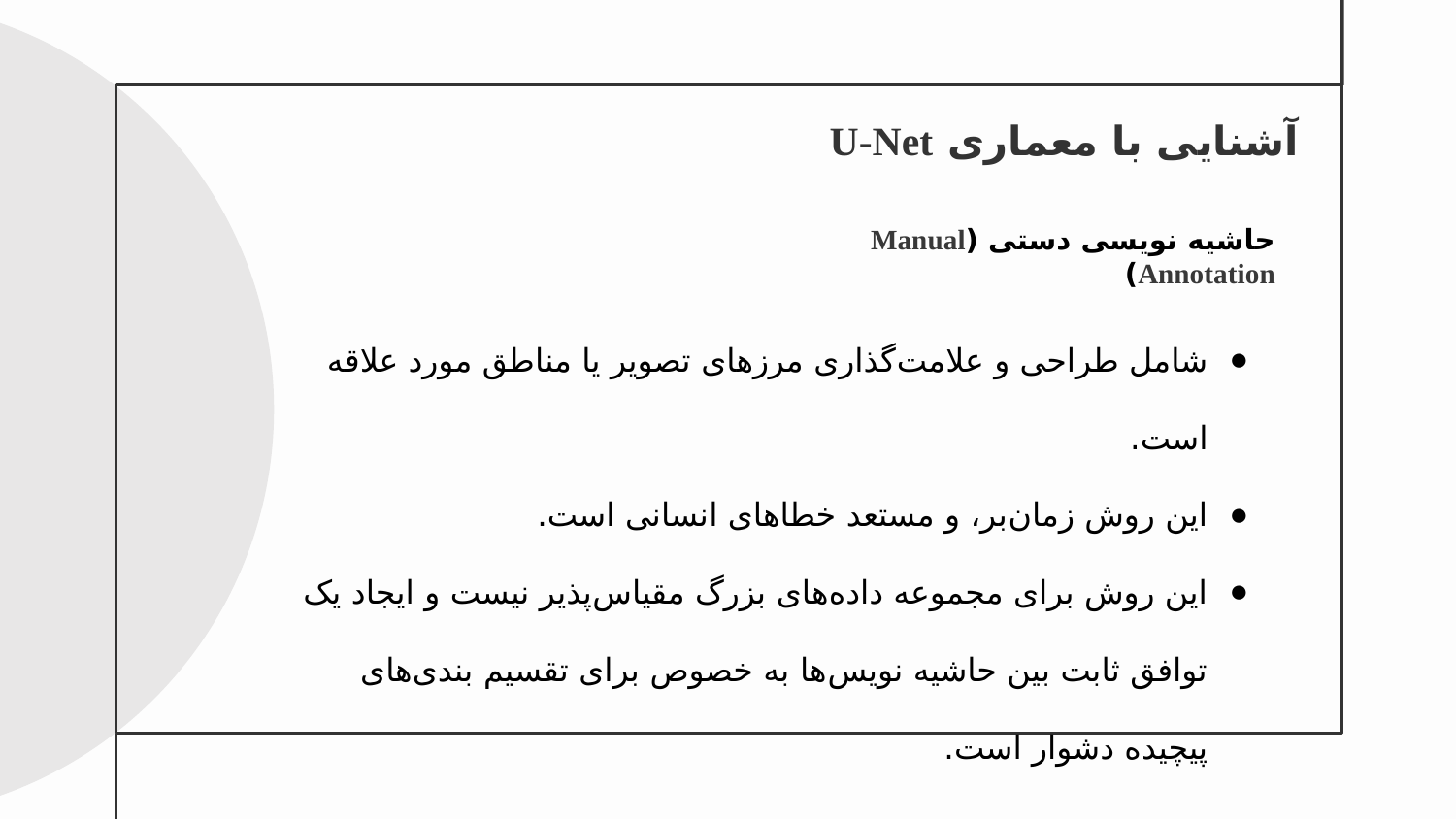

# آشنایی با معماری U-Net
حاشیه نویسی دستی (Manual Annotation)
شامل طراحی و علامت‌گذاری مرزهای تصویر یا مناطق مورد علاقه است.
این روش زمان‌بر، و مستعد خطاهای انسانی است.
این روش برای مجموعه داده‌های بزرگ مقیاس‌پذیر نیست و ایجاد یک توافق ثابت بین حاشیه نویس‌ها به خصوص برای تقسیم بندی‌های پیچیده دشوار است.